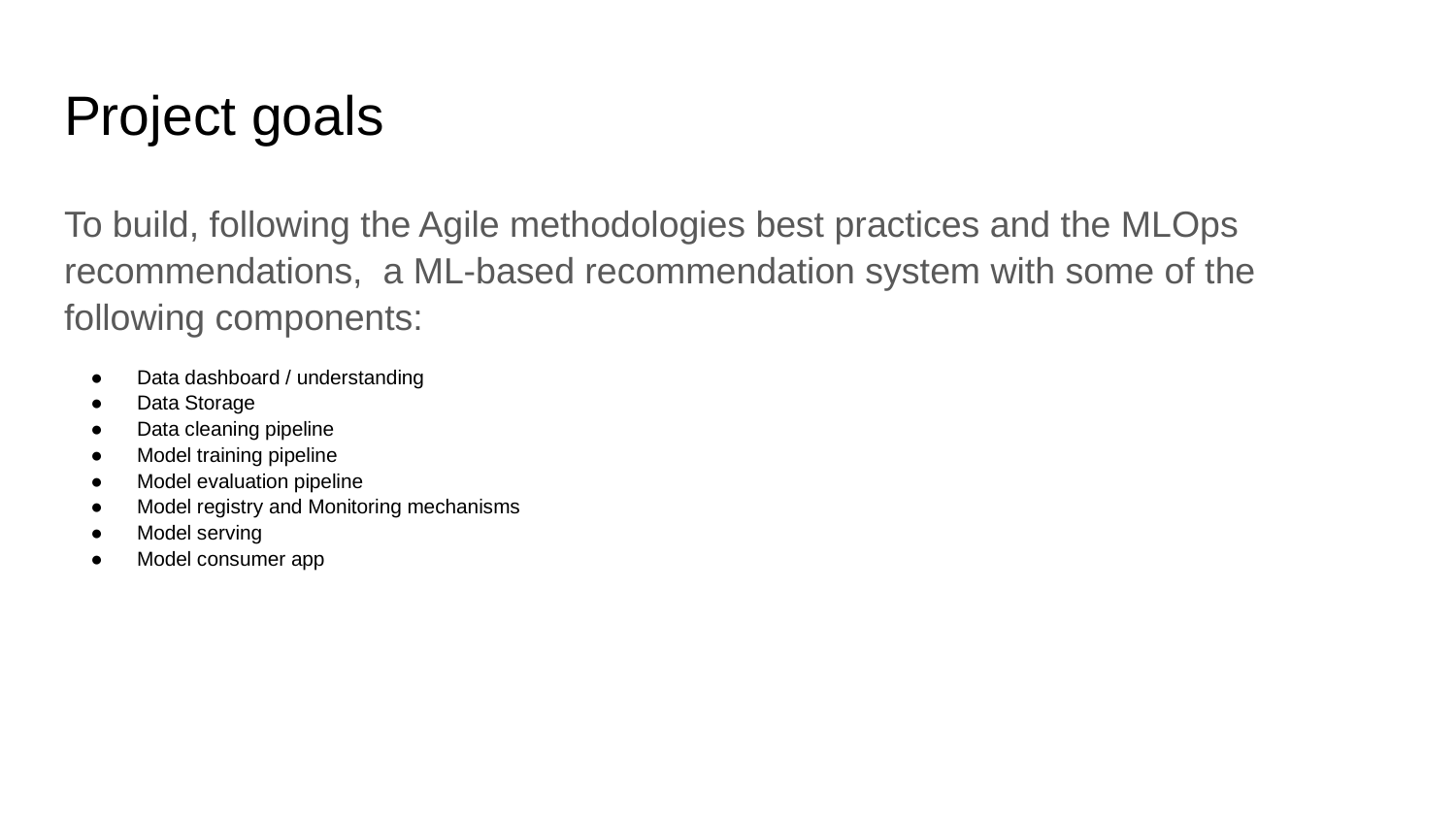

# Project goals
To build, following the Agile methodologies best practices and the MLOps recommendations,  a ML-based recommendation system with some of the following components:
Data dashboard / understanding
Data Storage
Data cleaning pipeline
Model training pipeline
Model evaluation pipeline
Model registry and Monitoring mechanisms
Model serving
Model consumer app